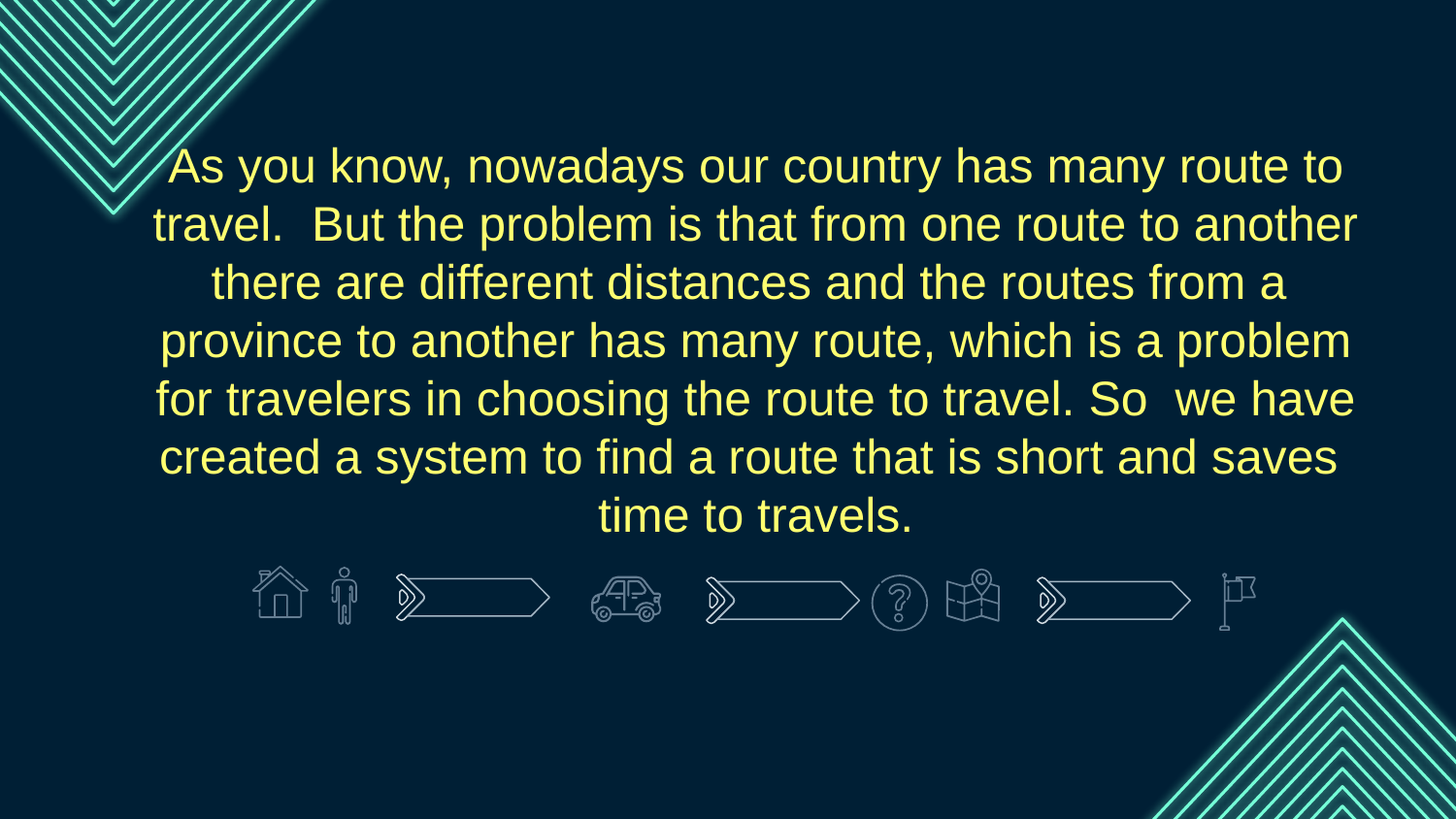

As you know, nowadays our country has many route to travel.  But the problem is that from one route to another there are different distances and the routes from a  province to another has many route, which is a problem for travelers in choosing the route to travel. So  we have created a system to find a route that is short and saves  time to travels.